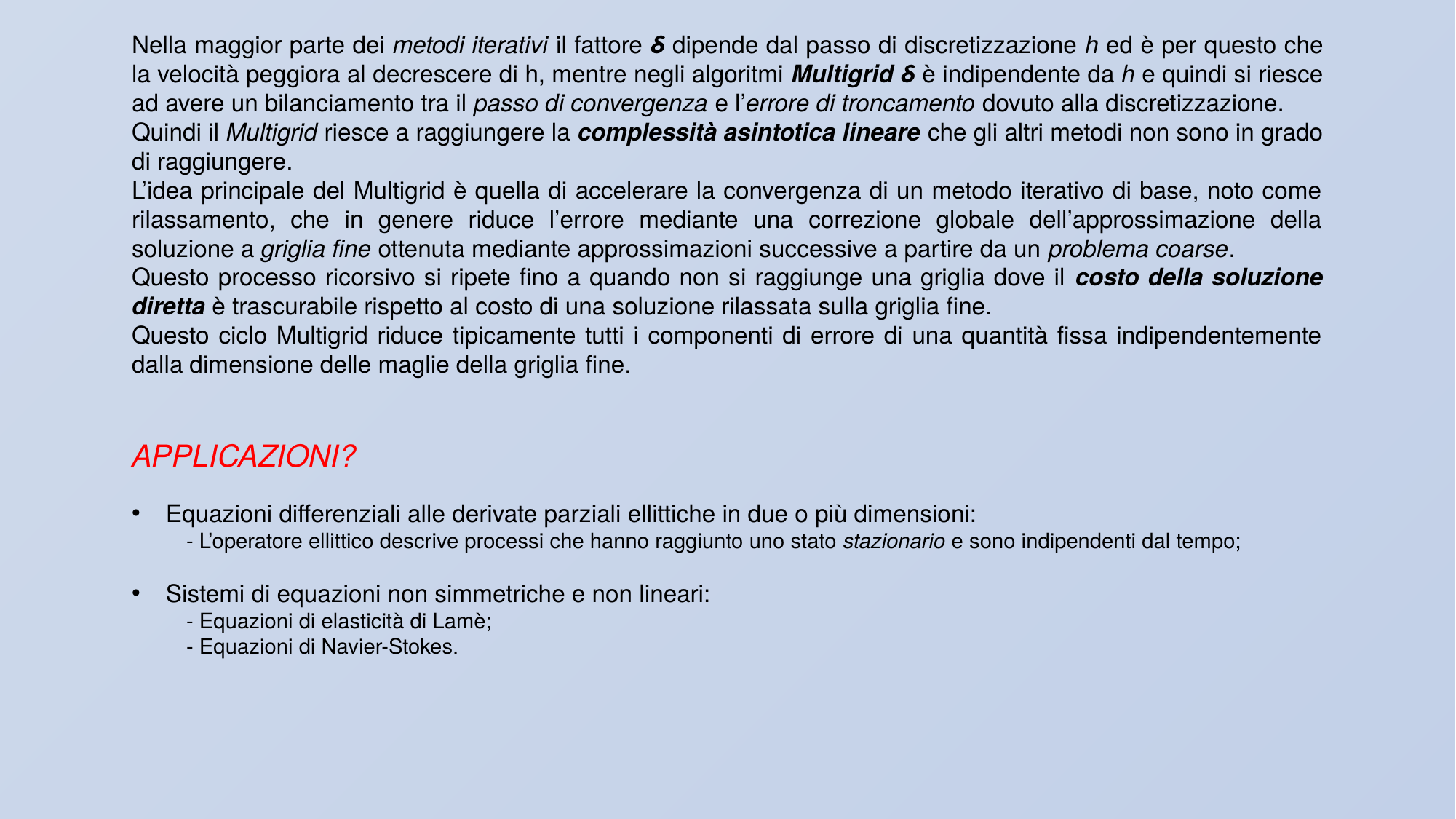

Nella maggior parte dei metodi iterativi il fattore δ dipende dal passo di discretizzazione h ed è per questo che la velocità peggiora al decrescere di h, mentre negli algoritmi Multigrid δ è indipendente da h e quindi si riesce ad avere un bilanciamento tra il passo di convergenza e l’errore di troncamento dovuto alla discretizzazione.
Quindi il Multigrid riesce a raggiungere la complessità asintotica lineare che gli altri metodi non sono in grado di raggiungere.
L’idea principale del Multigrid è quella di accelerare la convergenza di un metodo iterativo di base, noto come rilassamento, che in genere riduce l’errore mediante una correzione globale dell’approssimazione della soluzione a griglia fine ottenuta mediante approssimazioni successive a partire da un problema coarse.
Questo processo ricorsivo si ripete fino a quando non si raggiunge una griglia dove il costo della soluzione diretta è trascurabile rispetto al costo di una soluzione rilassata sulla griglia fine.
Questo ciclo Multigrid riduce tipicamente tutti i componenti di errore di una quantità fissa indipendentemente dalla dimensione delle maglie della griglia fine.
APPLICAZIONI?
Equazioni differenziali alle derivate parziali ellittiche in due o più dimensioni:
- L’operatore ellittico descrive processi che hanno raggiunto uno stato stazionario e sono indipendenti dal tempo;
Sistemi di equazioni non simmetriche e non lineari:
- Equazioni di elasticità di Lamè;
- Equazioni di Navier-Stokes.